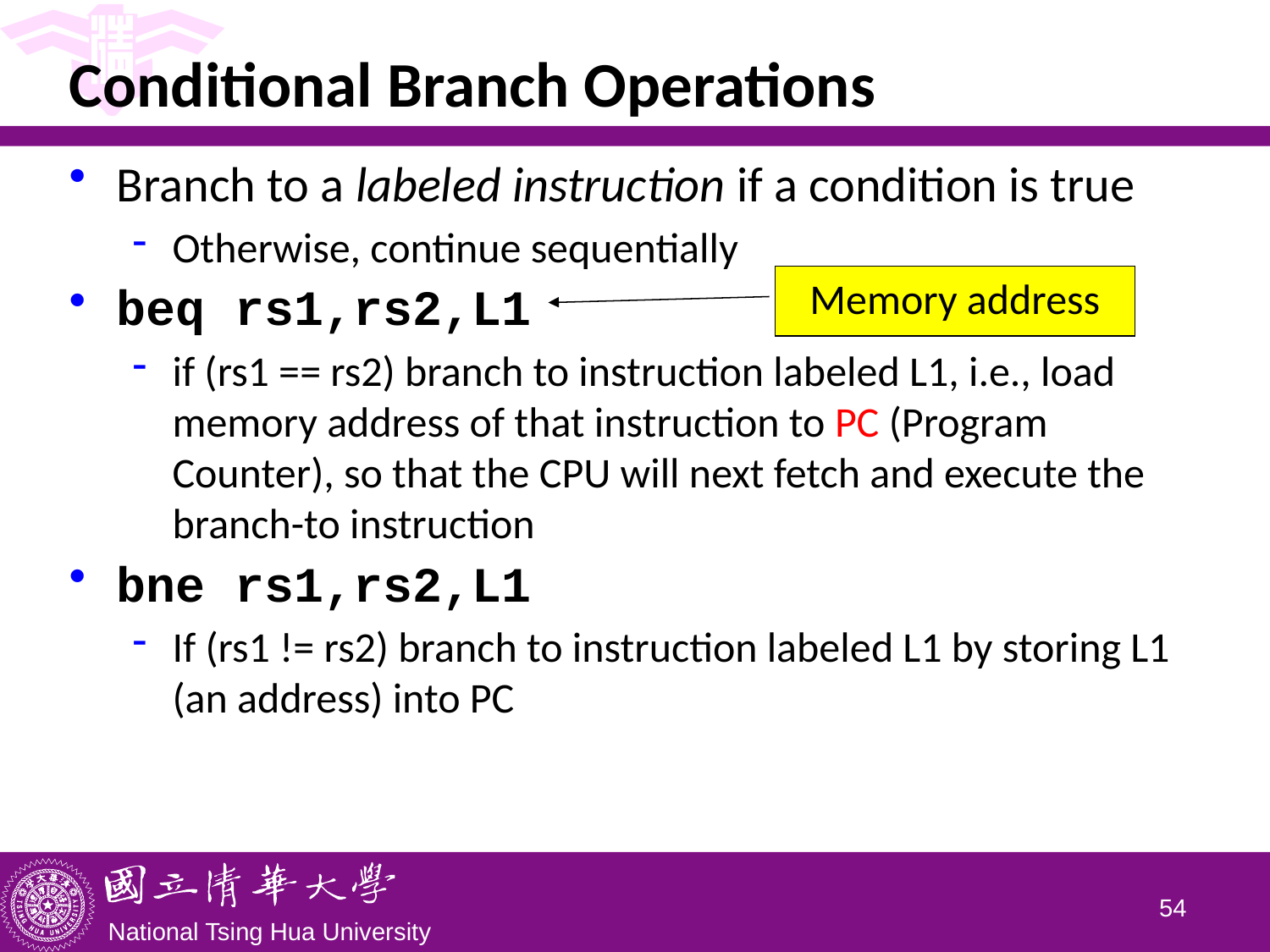

# Conditional Branch Operations
Branch to a labeled instruction if a condition is true
Otherwise, continue sequentially
beq rs1,rs2,L1
if (rs1 == rs2) branch to instruction labeled L1, i.e., load memory address of that instruction to PC (Program Counter), so that the CPU will next fetch and execute the branch-to instruction
bne rs1,rs2,L1
If (rs1 != rs2) branch to instruction labeled L1 by storing L1 (an address) into PC

Memory address
54